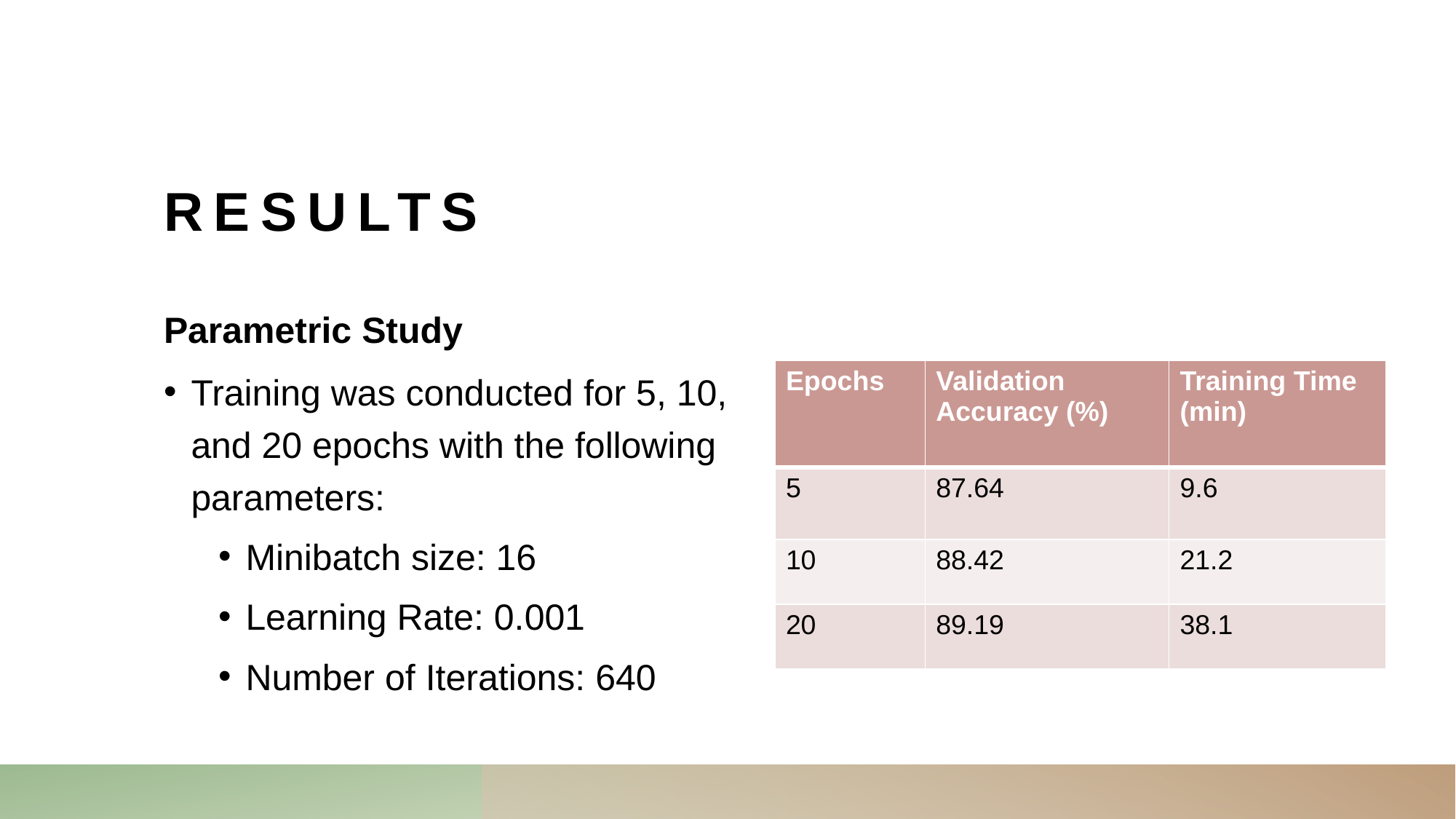

# Results
Parametric Study
Training was conducted for 5, 10, and 20 epochs with the following parameters:
Minibatch size: 16
Learning Rate: 0.001
Number of Iterations: 640

| Epochs | Validation Accuracy (%) | Training Time (min) |
| --- | --- | --- |
| 5 | 87.64 | 9.6 |
| 10 | 88.42 | 21.2 |
| 20 | 89.19 | 38.1 |